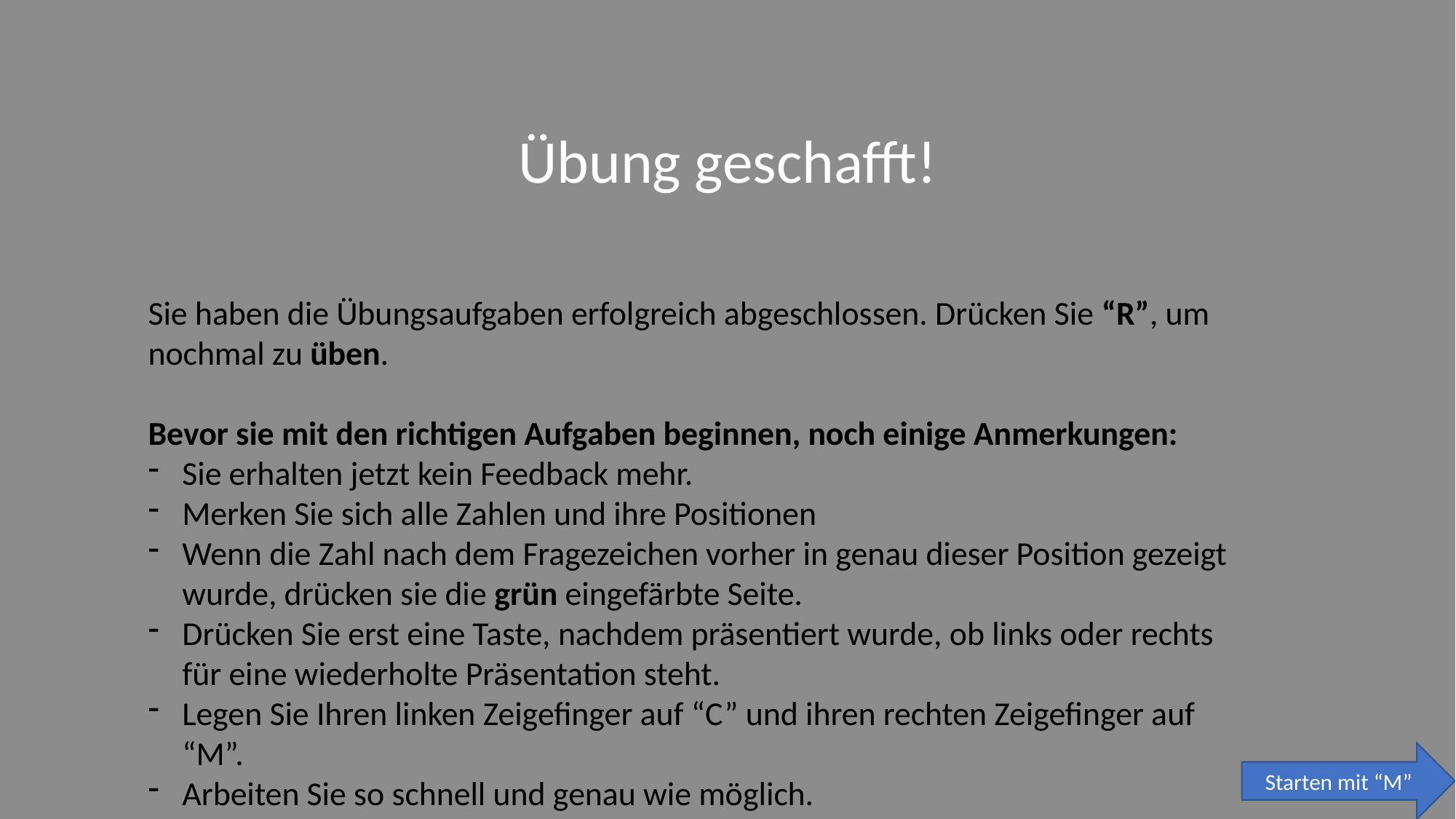

Übung geschafft!
Sie haben die Übungsaufgaben erfolgreich abgeschlossen. Drücken Sie “R”, um nochmal zu üben.

Bevor sie mit den richtigen Aufgaben beginnen, noch einige Anmerkungen:
Sie erhalten jetzt kein Feedback mehr.
Merken Sie sich alle Zahlen und ihre Positionen
Wenn die Zahl nach dem Fragezeichen vorher in genau dieser Position gezeigt wurde, drücken sie die grün eingefärbte Seite.
Drücken Sie erst eine Taste, nachdem präsentiert wurde, ob links oder rechts für eine wiederholte Präsentation steht.
Legen Sie Ihren linken Zeigefinger auf “C” und ihren rechten Zeigefinger auf “M”.
Arbeiten Sie so schnell und genau wie möglich.
Starten mit “M”